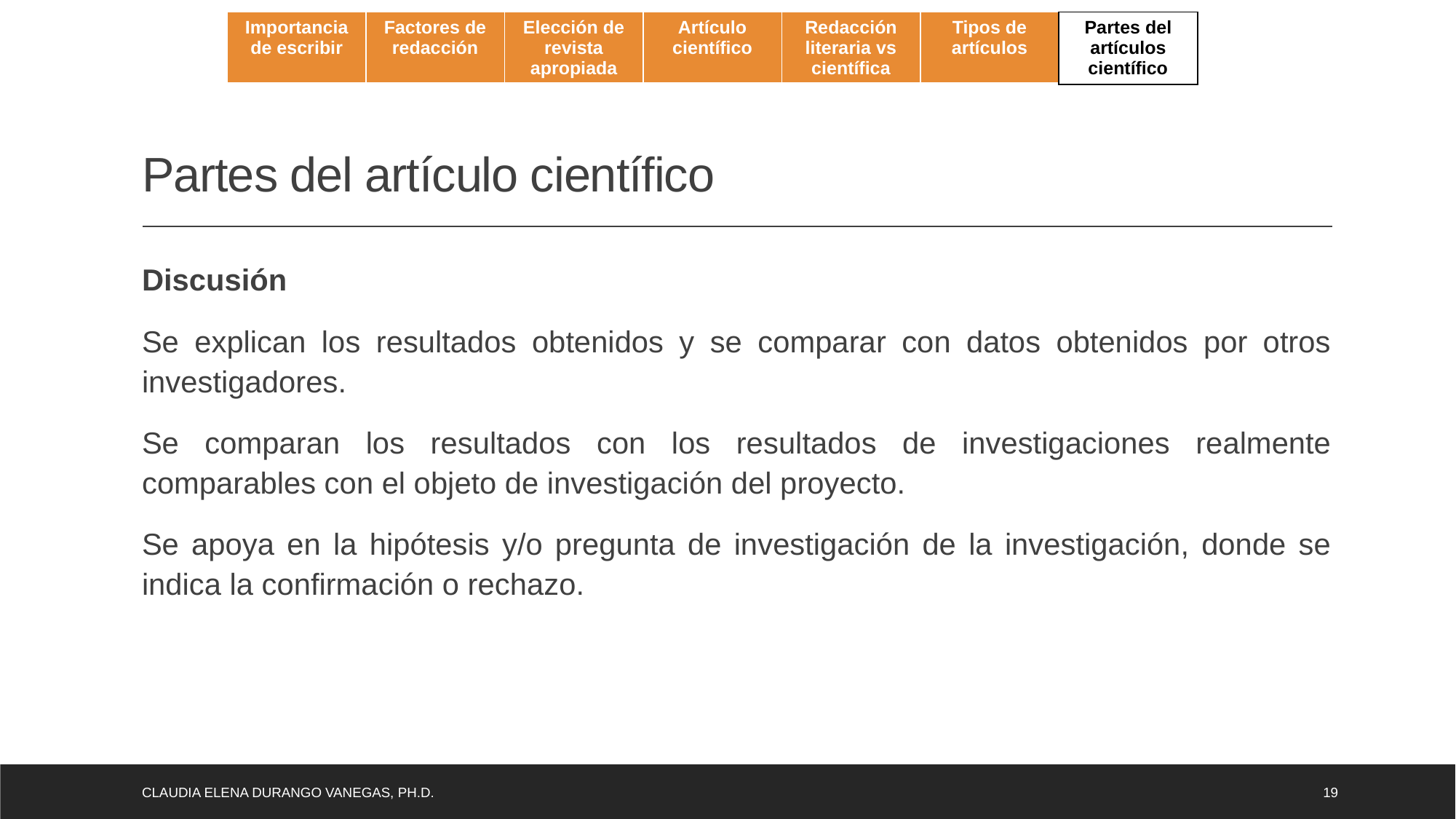

| Importancia de escribir | Factores de redacción | Elección de revista apropiada | Artículo científico | Redacción literaria vs científica | Tipos de artículos | Partes del artículos científico |
| --- | --- | --- | --- | --- | --- | --- |
# Partes del artículo científico
Discusión
Se explican los resultados obtenidos y se comparar con datos obtenidos por otros investigadores.
Se comparan los resultados con los resultados de investigaciones realmente comparables con el objeto de investigación del proyecto.
Se apoya en la hipótesis y/o pregunta de investigación de la investigación, donde se indica la confirmación o rechazo.
Claudia Elena Durango Vanegas, Ph.D.
19